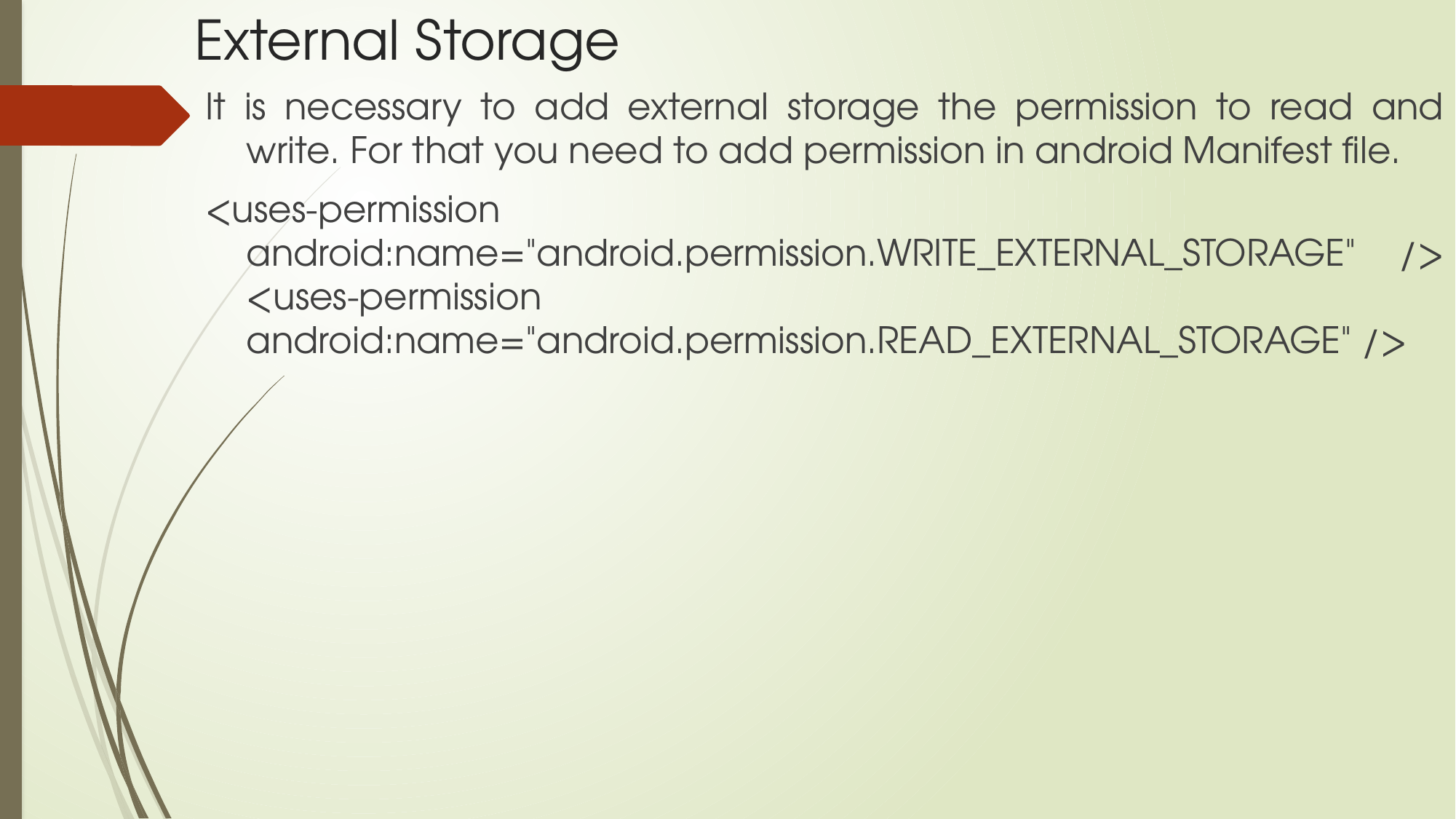

# External Storage
It is necessary to add external storage the permission to read and write. For that you need to add permission in android Manifest file.
<uses-permission android:name="android.permission.WRITE_EXTERNAL_STORAGE" /> <uses-permission android:name="android.permission.READ_EXTERNAL_STORAGE" />